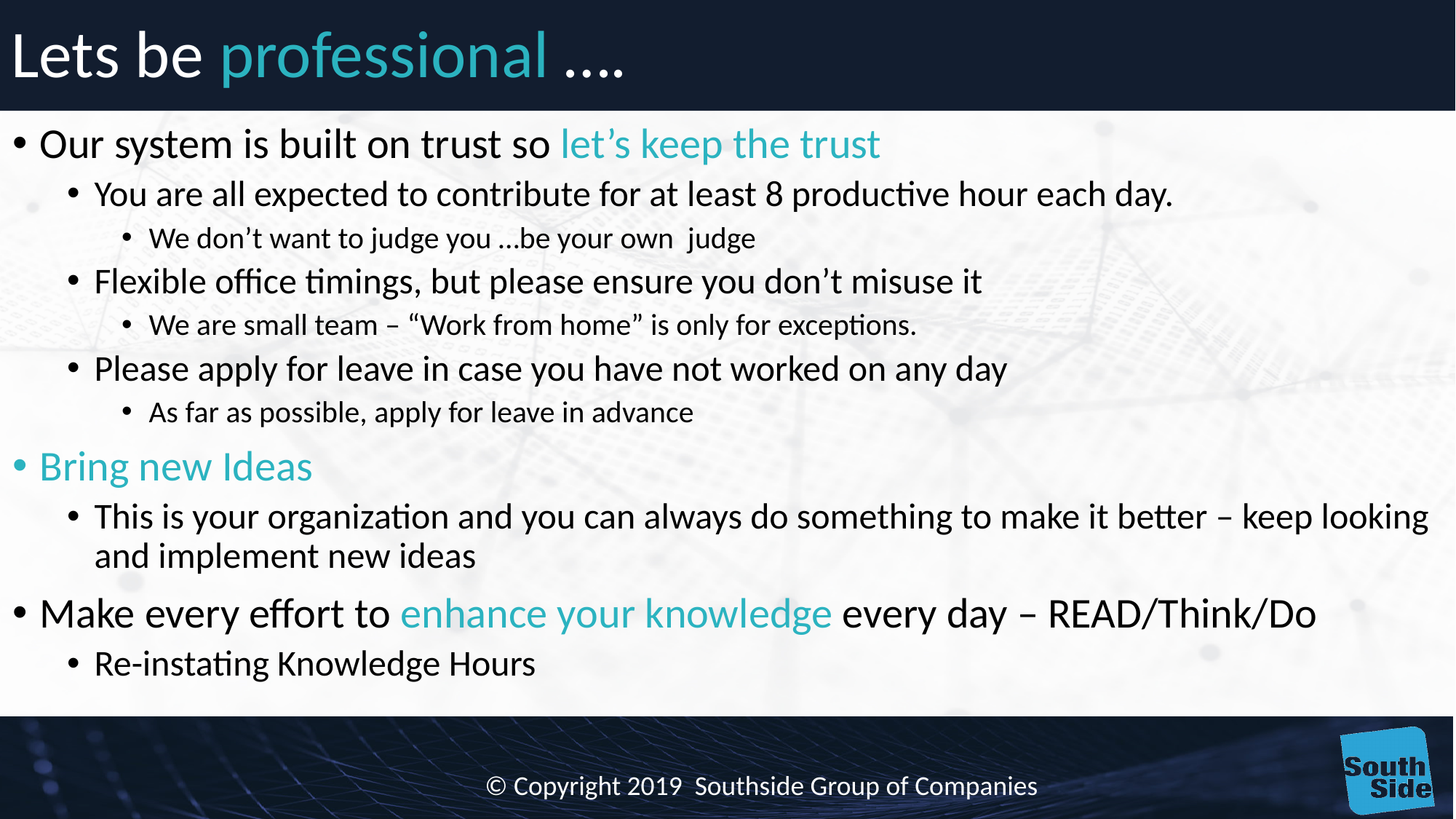

# Lets be professional ….
Our system is built on trust so let’s keep the trust
You are all expected to contribute for at least 8 productive hour each day.
We don’t want to judge you …be your own  judge
Flexible office timings, but please ensure you don’t misuse it
We are small team – “Work from home” is only for exceptions.
Please apply for leave in case you have not worked on any day
As far as possible, apply for leave in advance
Bring new Ideas
This is your organization and you can always do something to make it better – keep looking and implement new ideas
Make every effort to enhance your knowledge every day – READ/Think/Do
Re-instating Knowledge Hours